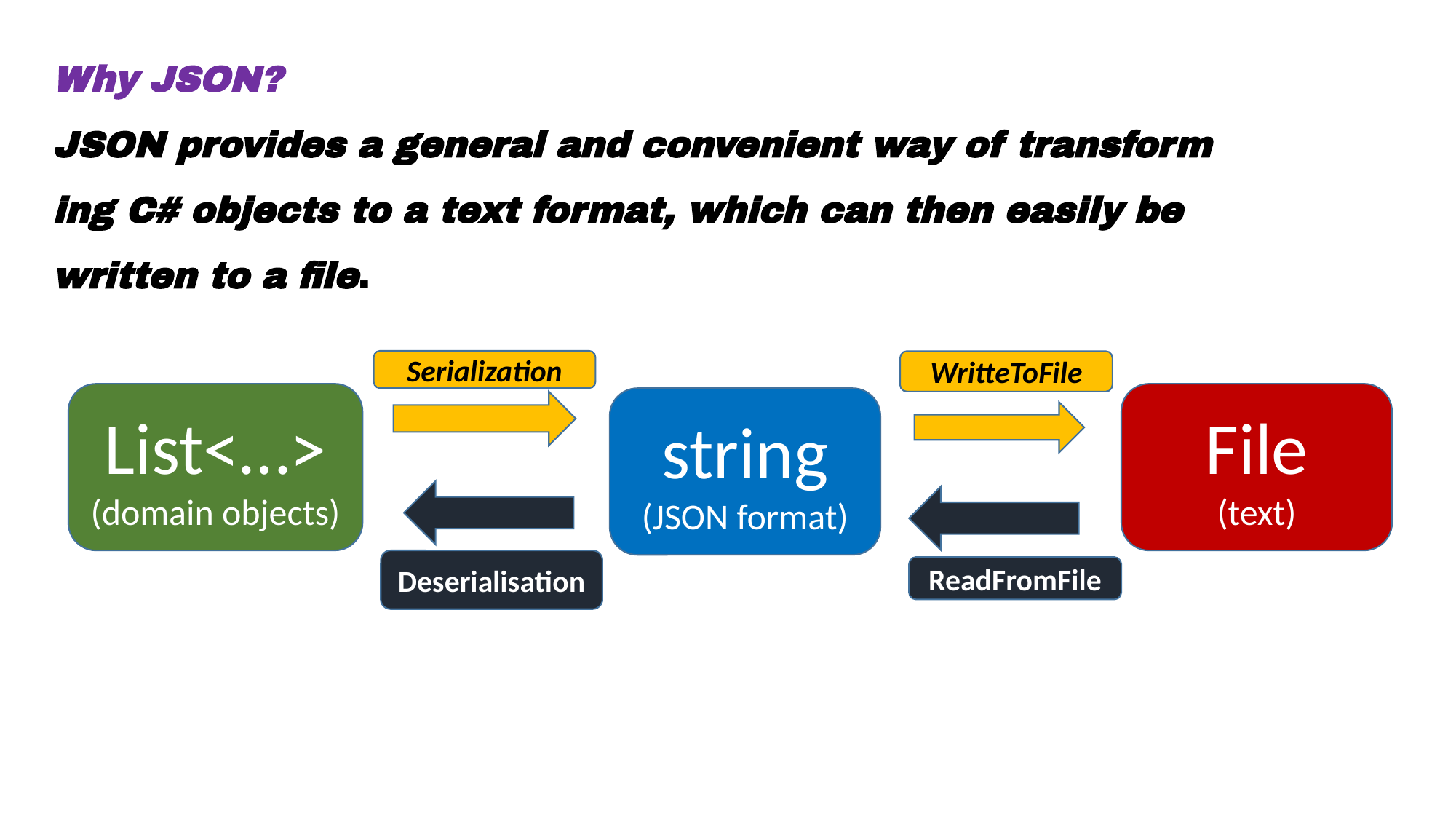

Why JSON?
JSON provides a general and convenient way of transform­ing C# objects to a text format, which can then easily be written to a file.
Serialization
WritteToFile
File
(text)
List<…>
(domain objects)
string
(JSON format)

Deserialisation
ReadFromFile